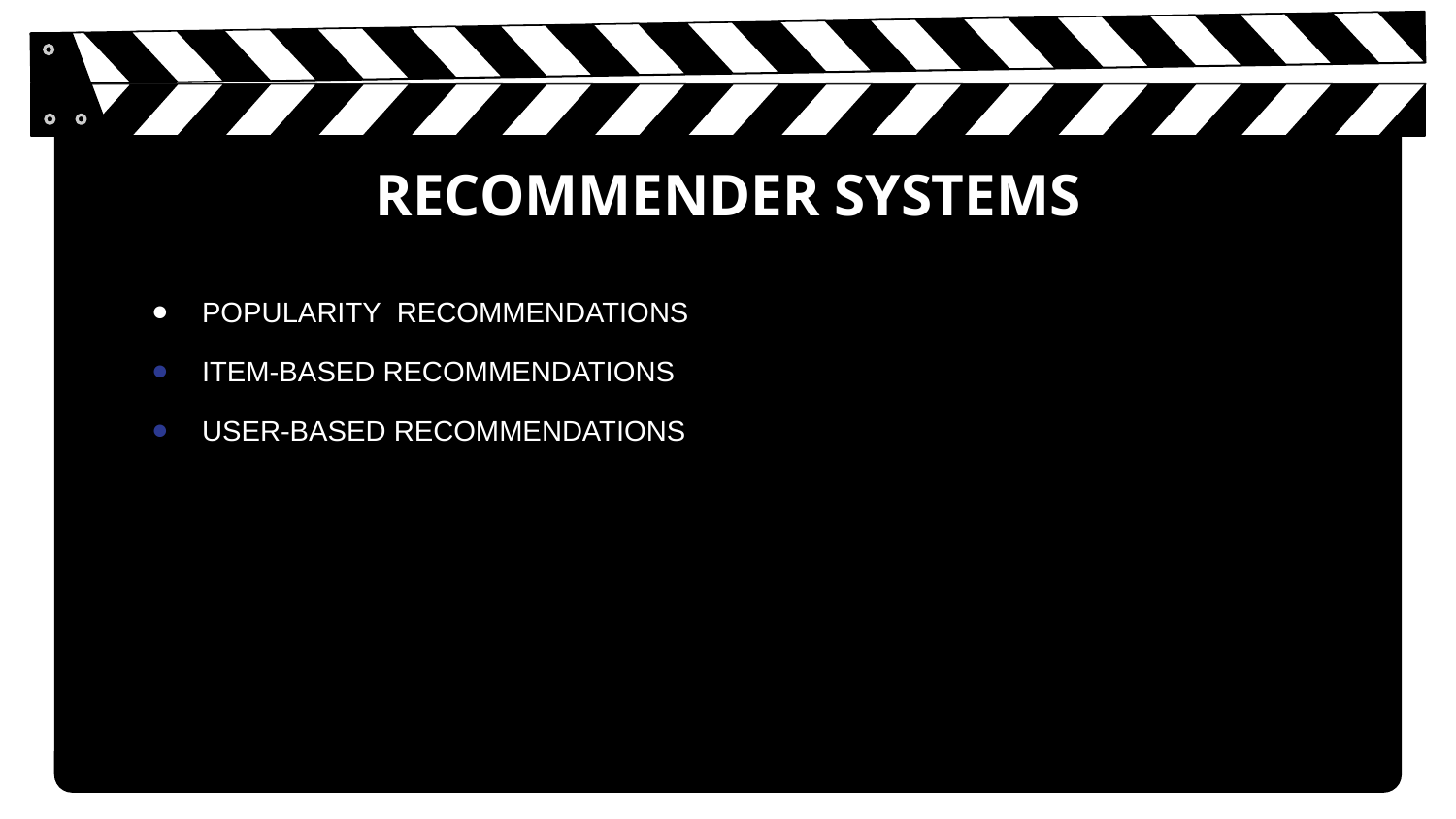

# RECOMMENDER SYSTEMS
POPULARITY  RECOMMENDATIONS
ITEM-BASED RECOMMENDATIONS
USER-BASED RECOMMENDATIONS